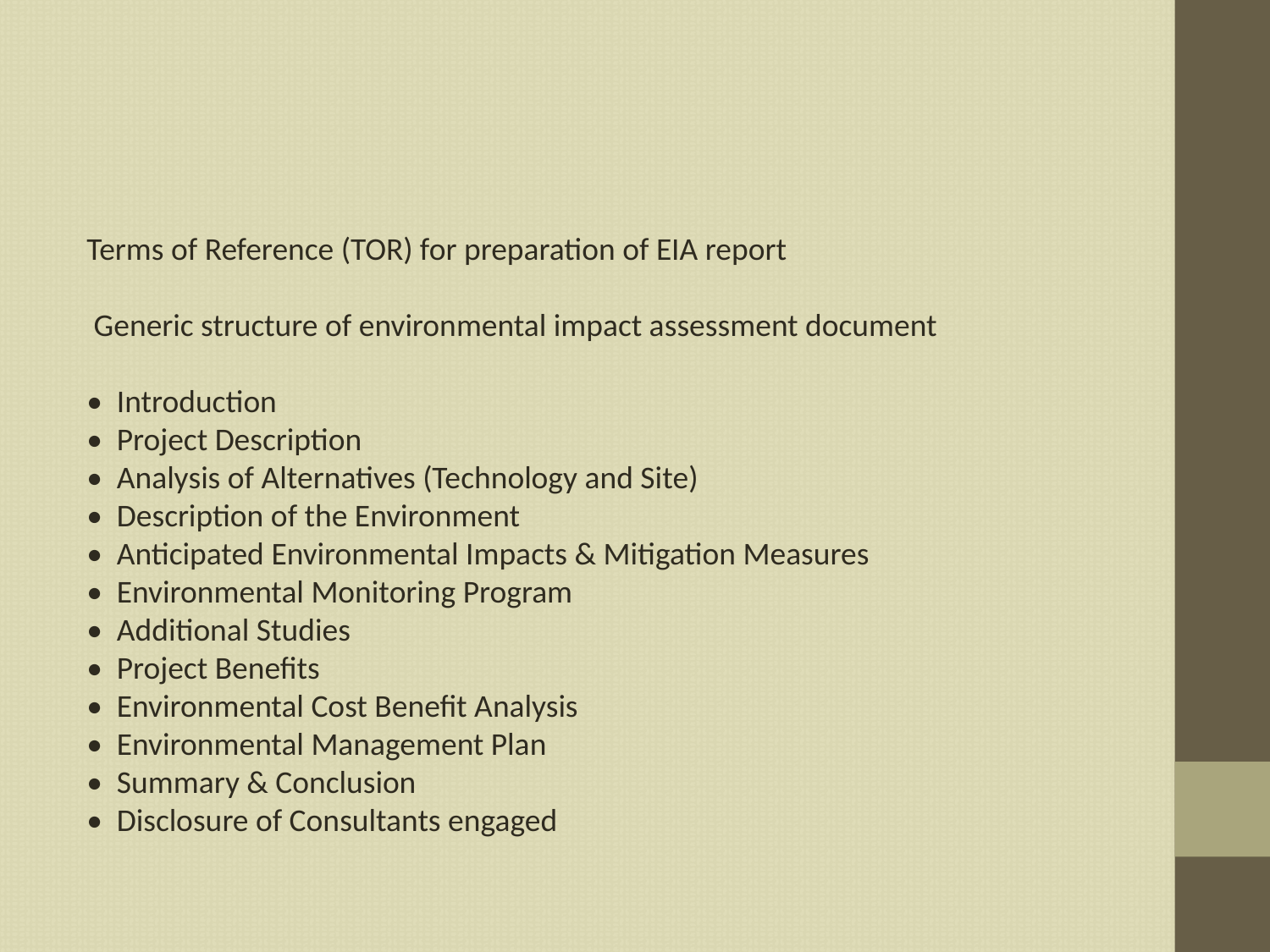

#
Terms of Reference (TOR) for preparation of EIA report

 Generic structure of environmental impact assessment document

•  Introduction
•  Project Description
•  Analysis of Alternatives (Technology and Site)
•  Description of the Environment
•  Anticipated Environmental Impacts & Mitigation Measures
•  Environmental Monitoring Program
•  Additional Studies
•  Project Benefits
•  Environmental Cost Benefit Analysis
•  Environmental Management Plan
•  Summary & Conclusion
•  Disclosure of Consultants engaged